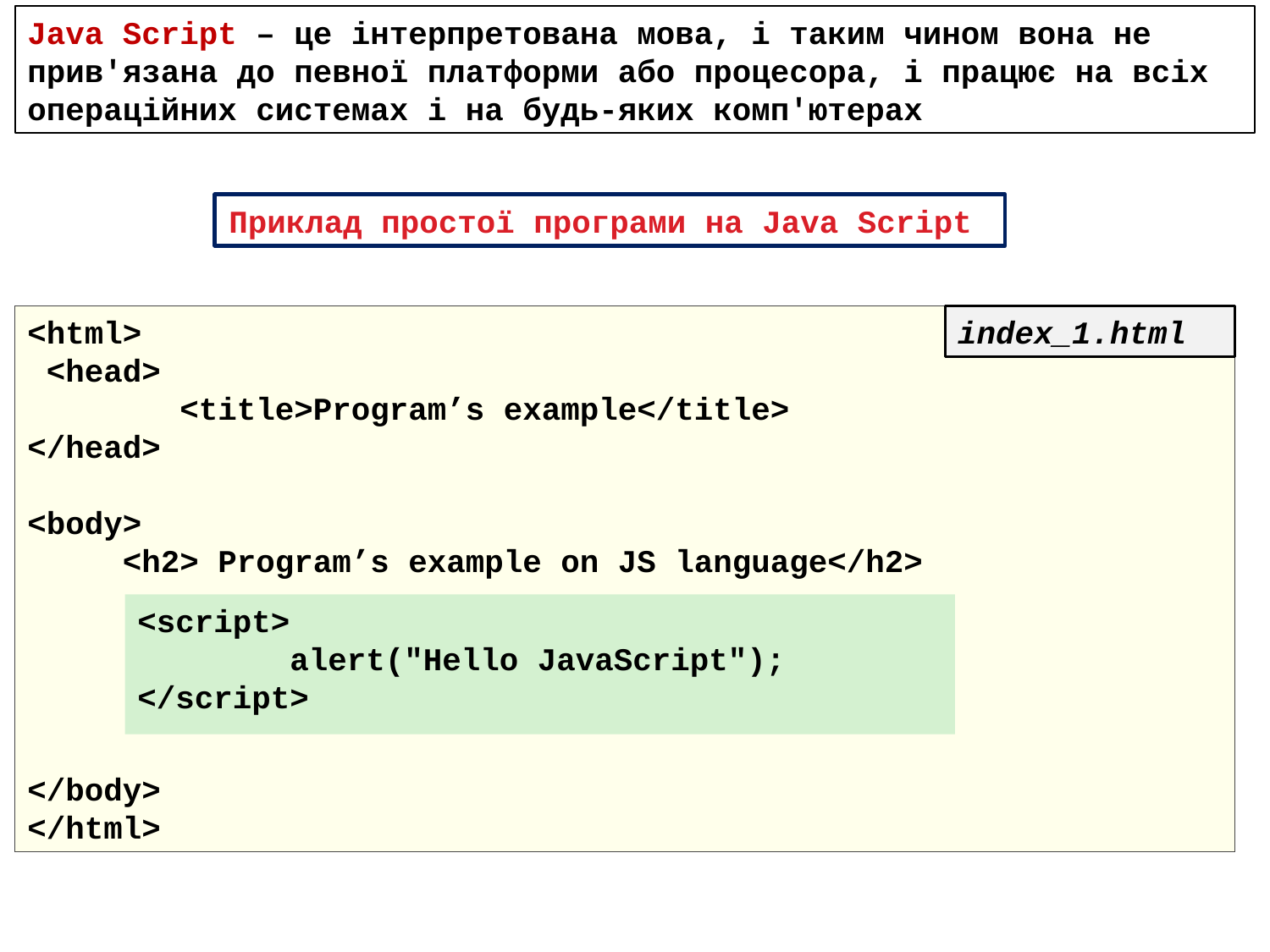

Java Script – це інтерпретована мова, і таким чином вона не
прив'язана до певної платформи або процесора, і працює на всіх операційних системах і на будь-яких комп'ютерах
Приклад простої програми на Java Script
index_1.html
<html>
 <head>
        <title>Program’s example</title>
</head>

<body>
     <h2> Program’s example on JS language</h2>

</body>
</html>
<script>
        alert("Hello JavaScript");
</script>